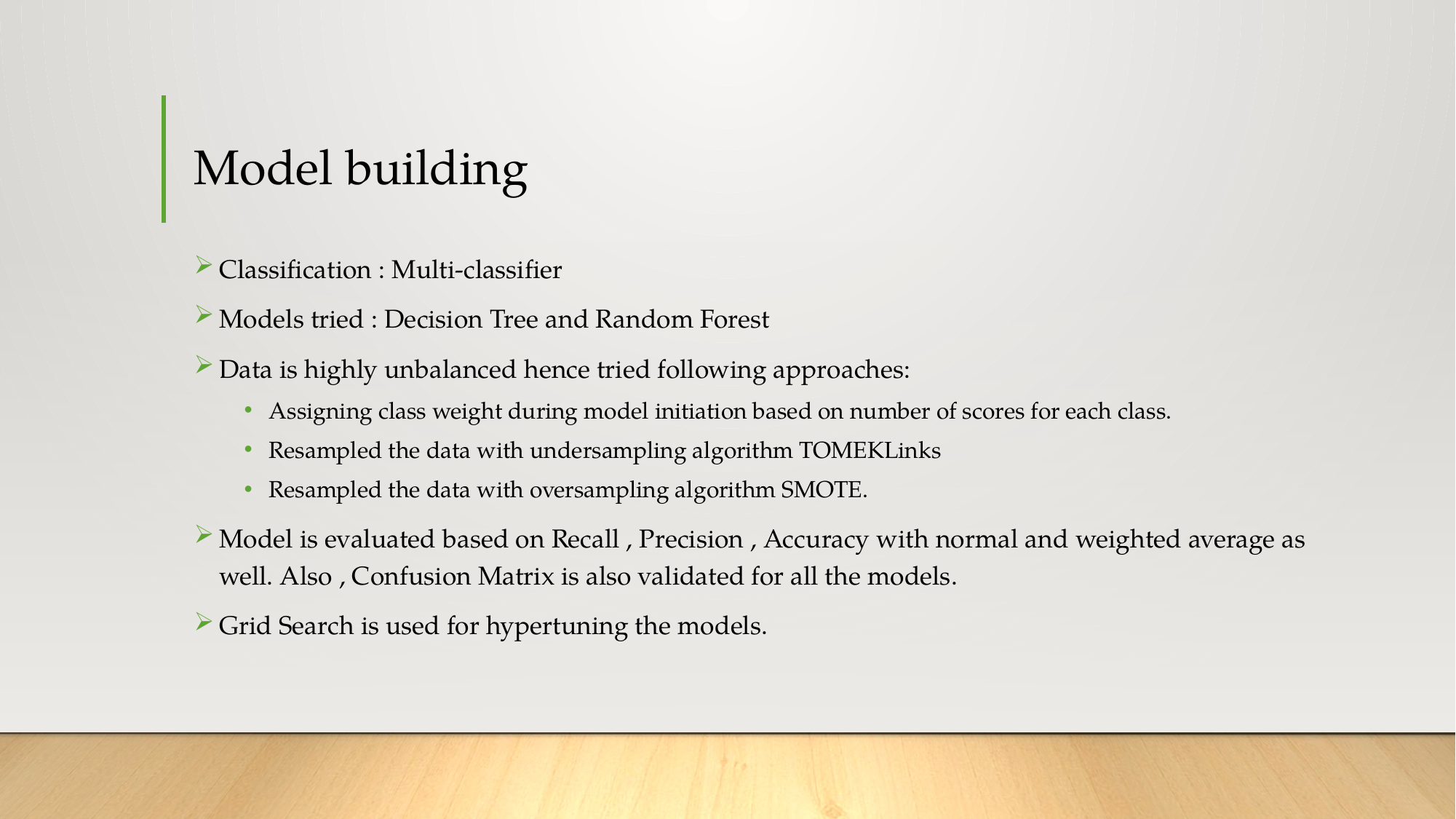

# Model building
Classification : Multi-classifier
Models tried : Decision Tree and Random Forest
Data is highly unbalanced hence tried following approaches:
Assigning class weight during model initiation based on number of scores for each class.
Resampled the data with undersampling algorithm TOMEKLinks
Resampled the data with oversampling algorithm SMOTE.
Model is evaluated based on Recall , Precision , Accuracy with normal and weighted average as well. Also , Confusion Matrix is also validated for all the models.
Grid Search is used for hypertuning the models.